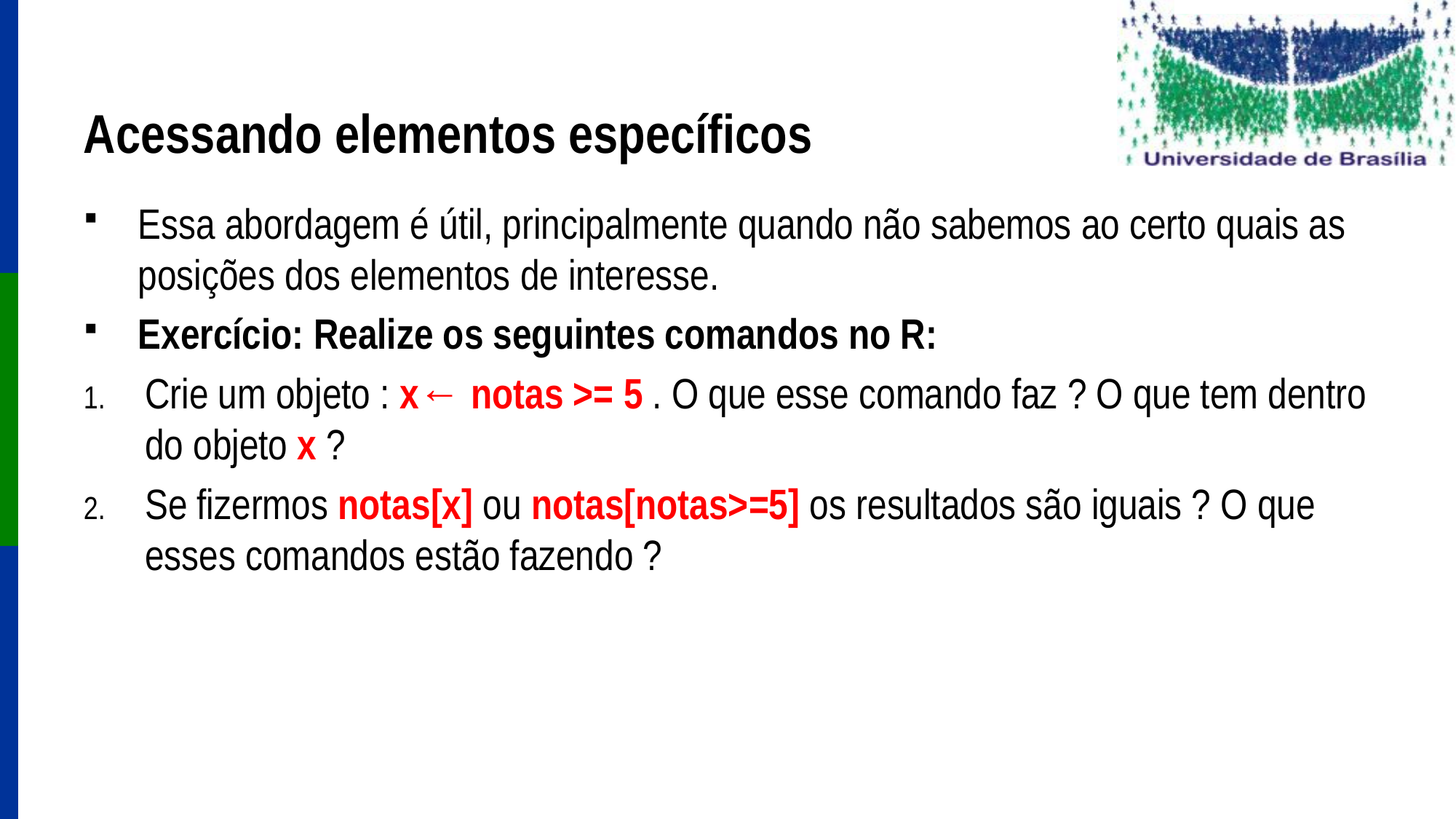

# Acessando elementos específicos
Essa abordagem é útil, principalmente quando não sabemos ao certo quais as posições dos elementos de interesse.
Exercício: Realize os seguintes comandos no R:
Crie um objeto : x← notas >= 5 . O que esse comando faz ? O que tem dentro do objeto x ?
Se fizermos notas[x] ou notas[notas>=5] os resultados são iguais ? O que esses comandos estão fazendo ?